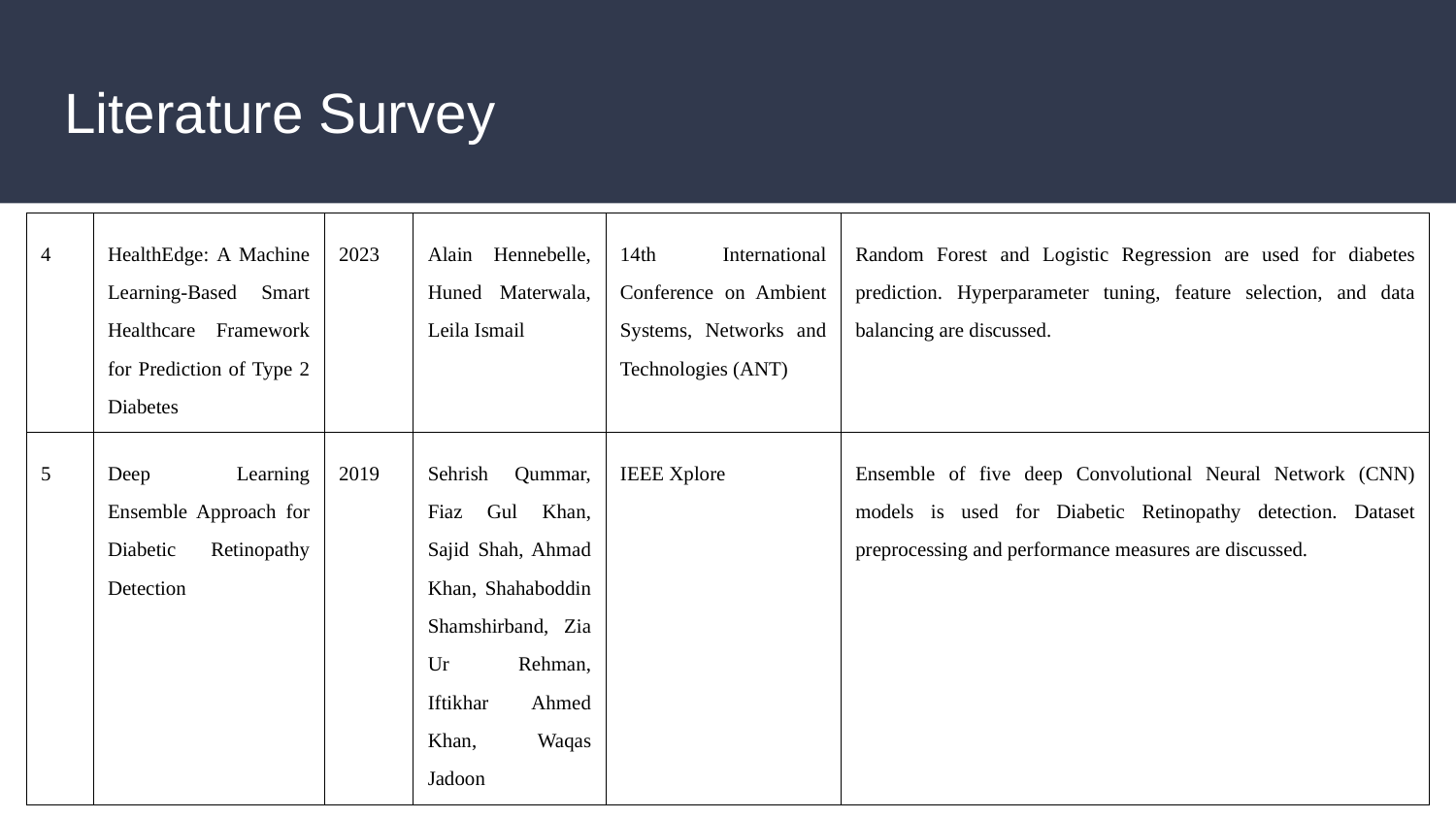

# Literature Survey
| 4 | HealthEdge: A Machine Learning-Based Smart Healthcare Framework for Prediction of Type 2 Diabetes | 2023 | Alain Hennebelle, Huned Materwala, Leila Ismail | 14th International Conference on Ambient Systems, Networks and Technologies (ANT) | Random Forest and Logistic Regression are used for diabetes prediction. Hyperparameter tuning, feature selection, and data balancing are discussed. |
| --- | --- | --- | --- | --- | --- |
| 5 | Deep Learning Ensemble Approach for Diabetic Retinopathy Detection | 2019 | Sehrish Qummar, Fiaz Gul Khan, Sajid Shah, Ahmad Khan, Shahaboddin Shamshirband, Zia Ur Rehman, Iftikhar Ahmed Khan, Waqas Jadoon | IEEE Xplore | Ensemble of five deep Convolutional Neural Network (CNN) models is used for Diabetic Retinopathy detection. Dataset preprocessing and performance measures are discussed. |